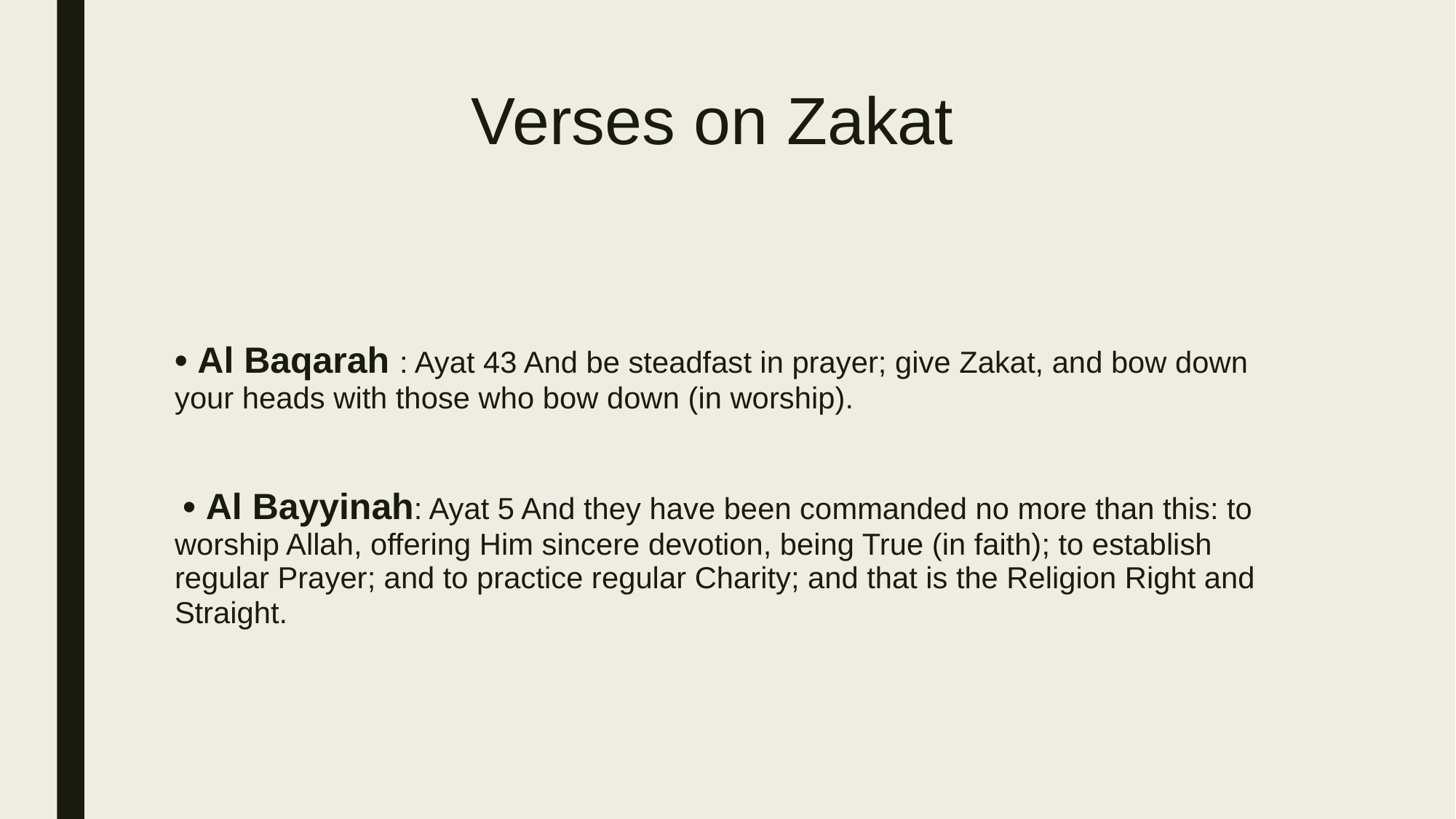

# Verses on Zakat

• Al Baqarah : Ayat 43 And be steadfast in prayer; give Zakat, and bow down your heads with those who bow down (in worship).

 • Al Bayyinah: Ayat 5 And they have been commanded no more than this: to worship Allah, offering Him sincere devotion, being True (in faith); to establish regular Prayer; and to practice regular Charity; and that is the Religion Right and Straight.